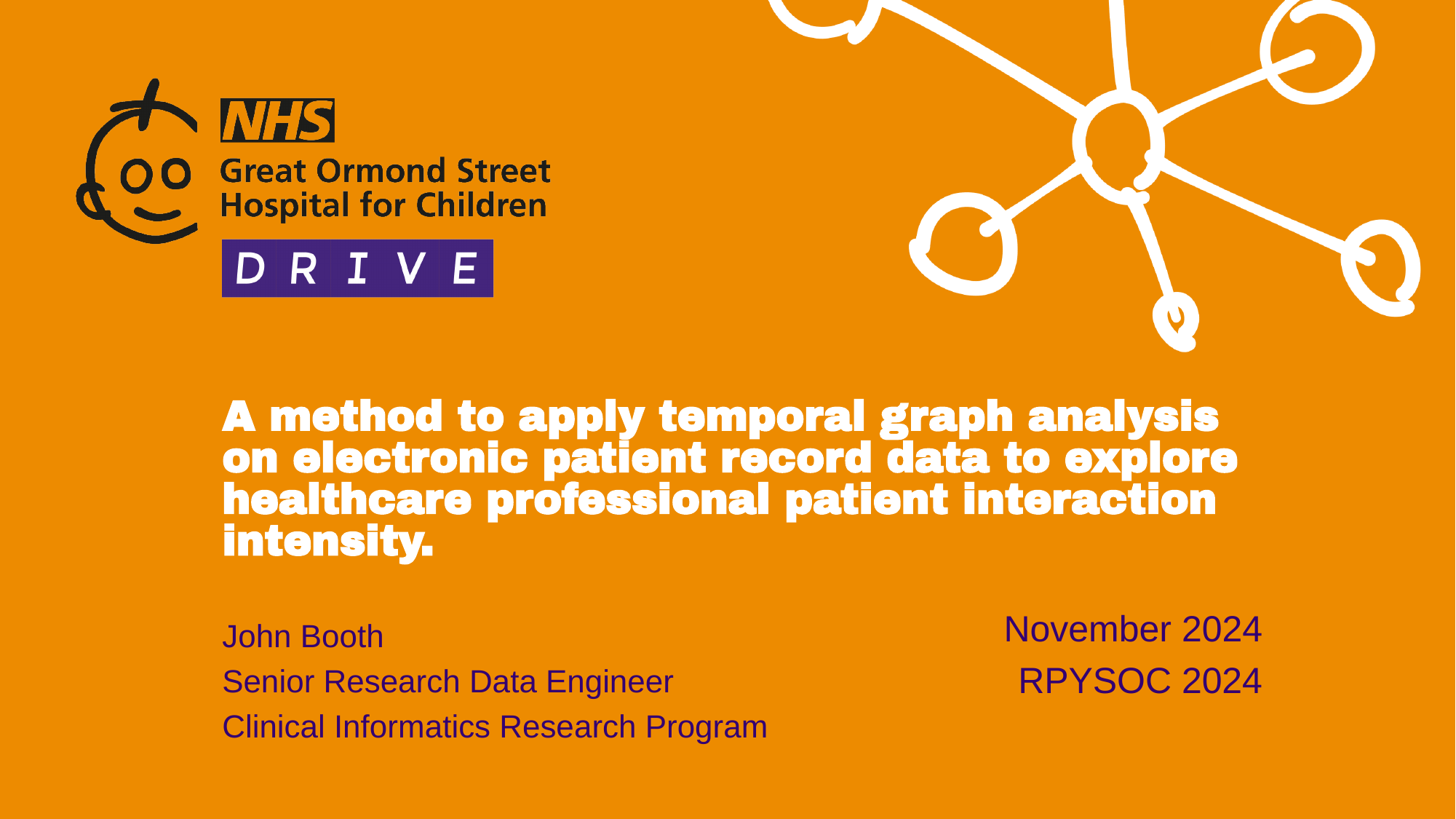

# A method to apply temporal graph analysis on electronic patient record data to explore healthcare professional patient interaction intensity.
November 2024
RPYSOC 2024
John Booth
Senior Research Data Engineer
Clinical Informatics Research Program